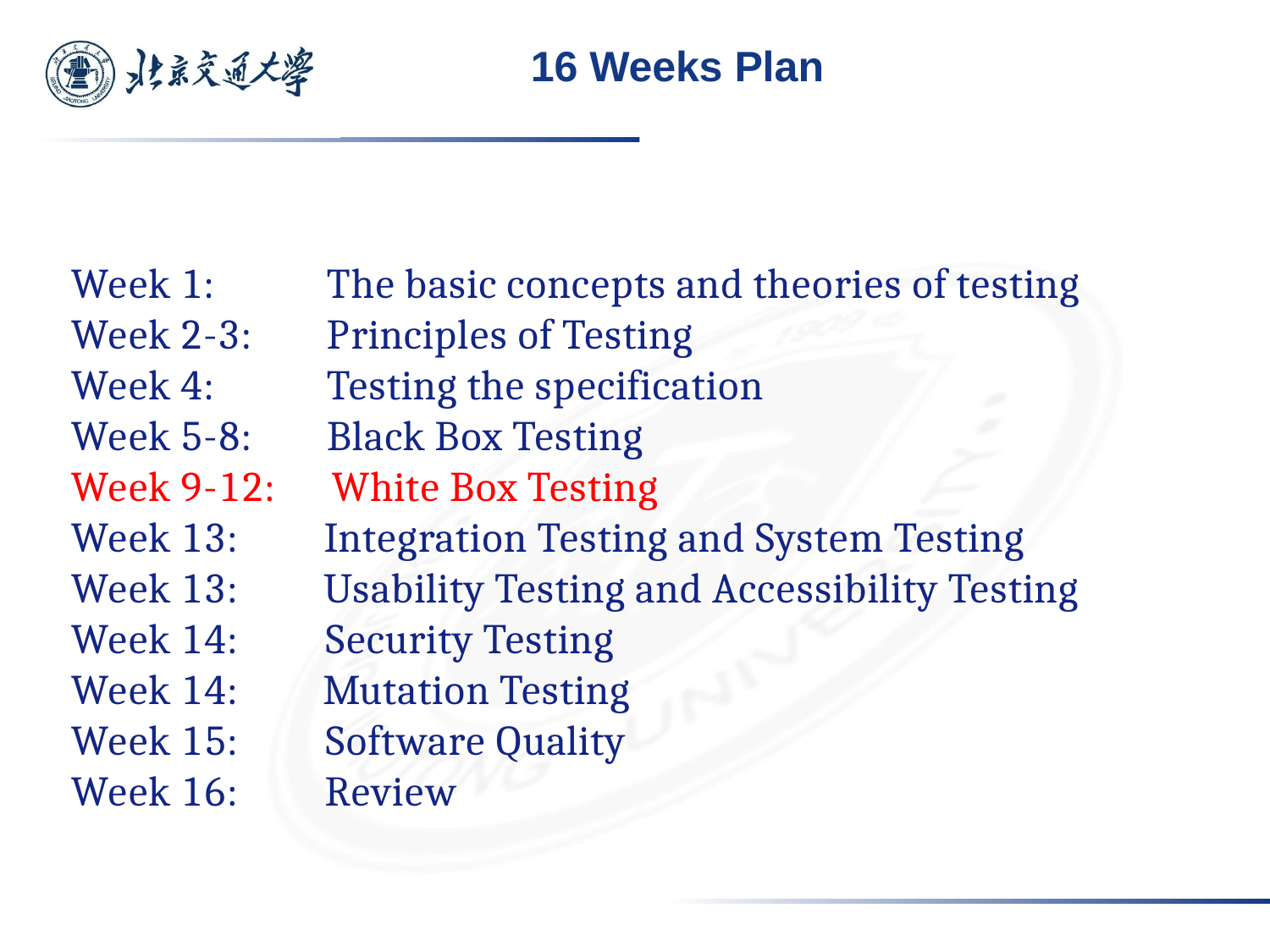

# 16 Weeks Plan
Week 1:            The basic concepts and theories of testing
Week 2-3:        Principles of Testing
Week 4:            Testing the specification
Week 5-8:        Black Box Testing
Week 9-12:      White Box Testing
Week 13:	Integration Testing and System Testing
Week 13:  	Usability Testing and Accessibility Testing
Week 14:        	Security Testing
Week 14:	Mutation Testing
Week 15:	Software Quality
Week 16:	Review